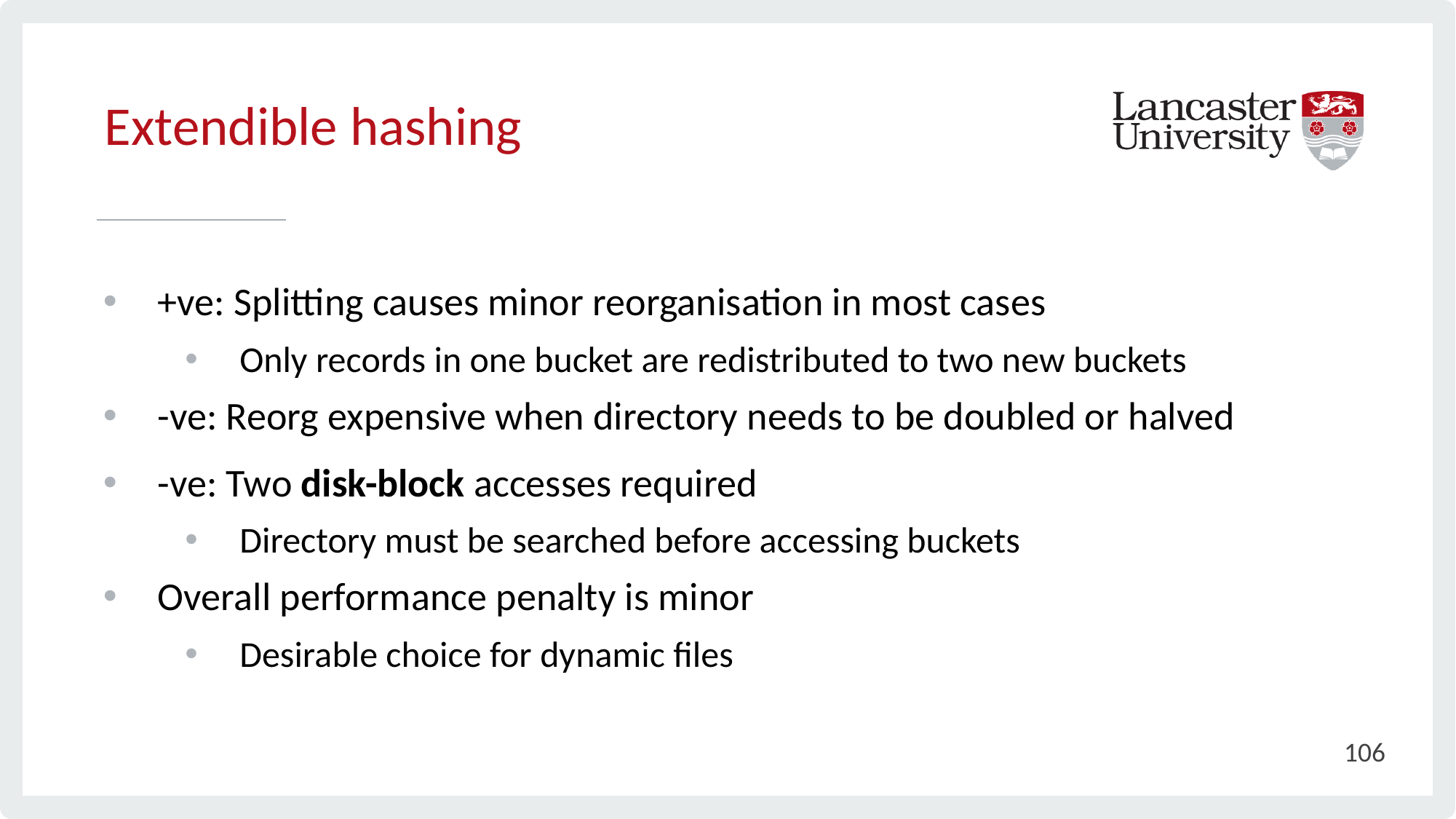

# Extendible hashing
+ve: Splitting causes minor reorganisation in most cases
Only records in one bucket are redistributed to two new buckets
-ve: Reorg expensive when directory needs to be doubled or halved
-ve: Two disk-block accesses required
Directory must be searched before accessing buckets
Overall performance penalty is minor
Desirable choice for dynamic files

106